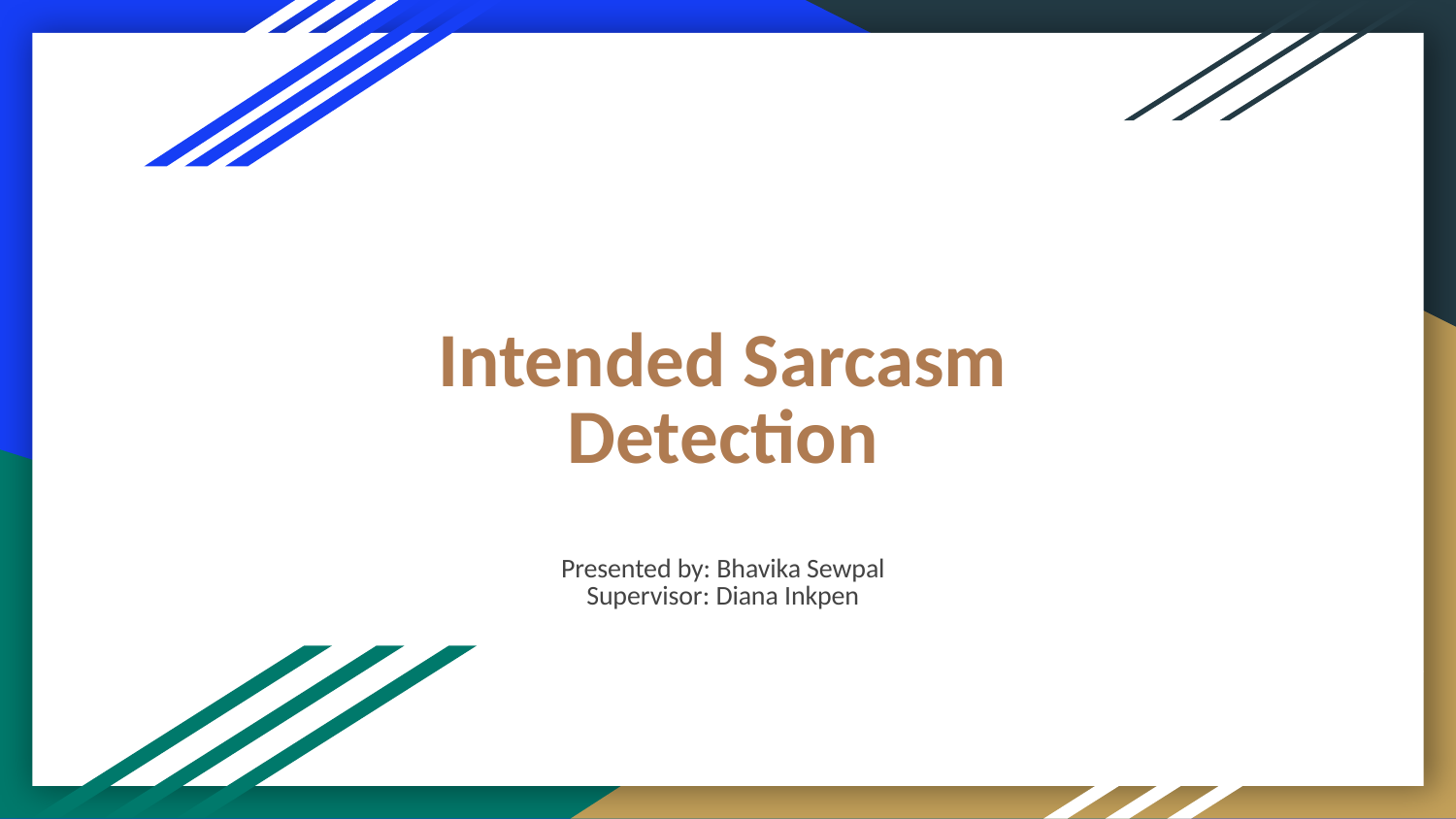

# Intended Sarcasm Detection
Presented by: Bhavika Sewpal
Supervisor: Diana Inkpen